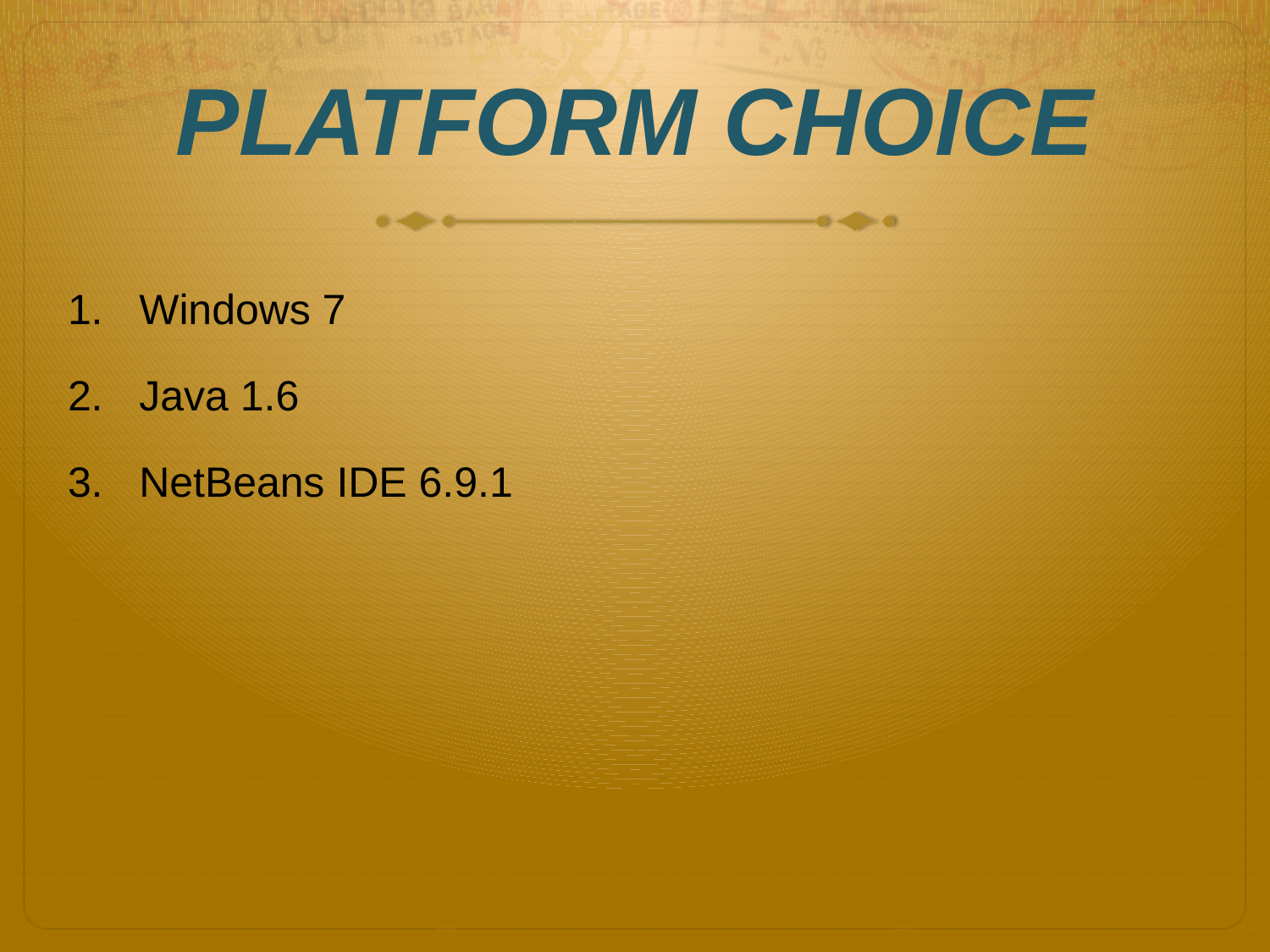

# PLATFORM CHOICE
Windows 7
Java 1.6
NetBeans IDE 6.9.1